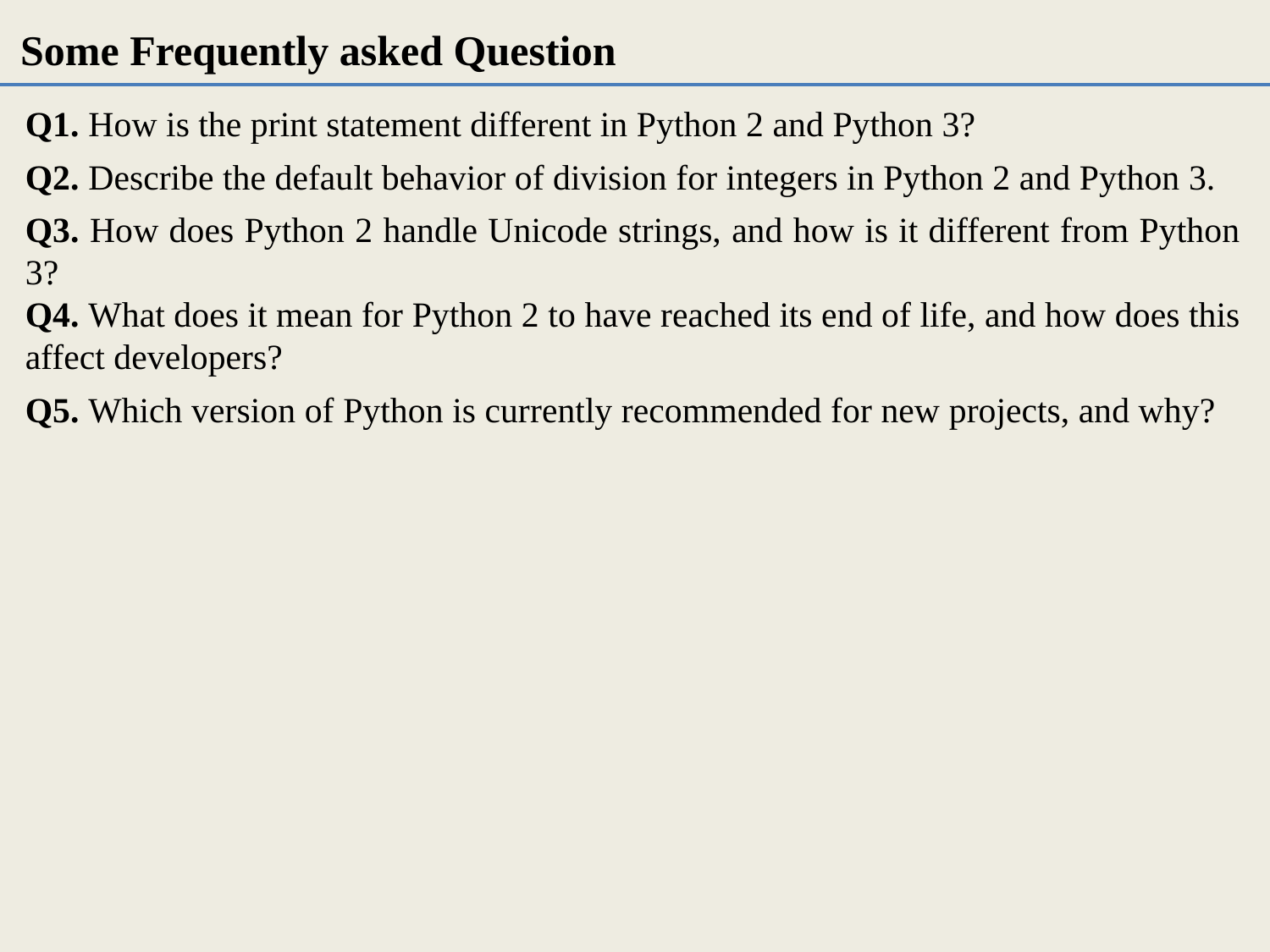

Some Frequently asked Question
Q1. How is the print statement different in Python 2 and Python 3?
Q2. Describe the default behavior of division for integers in Python 2 and Python 3.
Q3. How does Python 2 handle Unicode strings, and how is it different from Python 3?
Q4. What does it mean for Python 2 to have reached its end of life, and how does this affect developers?
Q5. Which version of Python is currently recommended for new projects, and why?